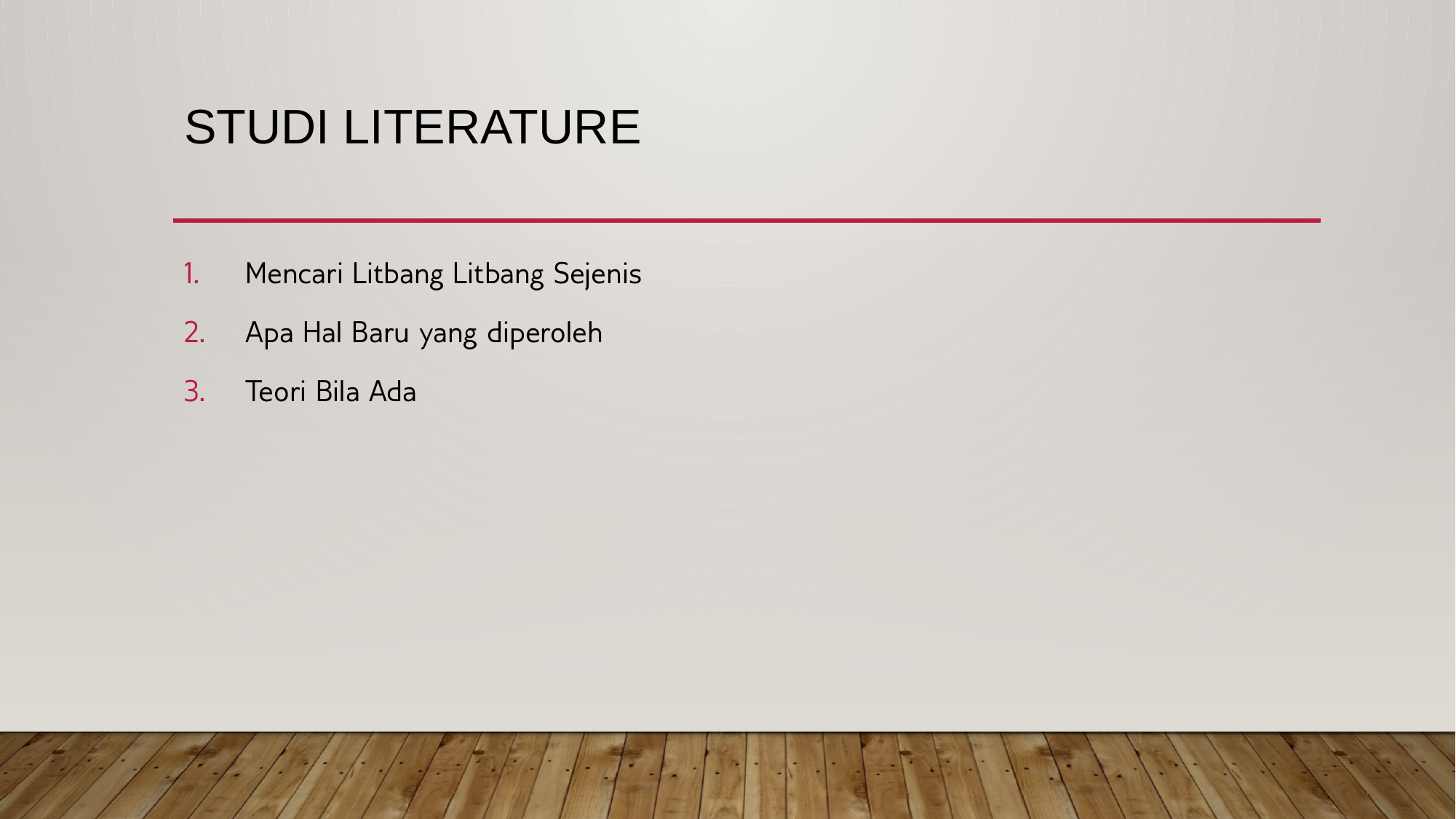

# Studi Literature
Mencari Litbang Litbang Sejenis
Apa Hal Baru yang diperoleh
Teori Bila Ada